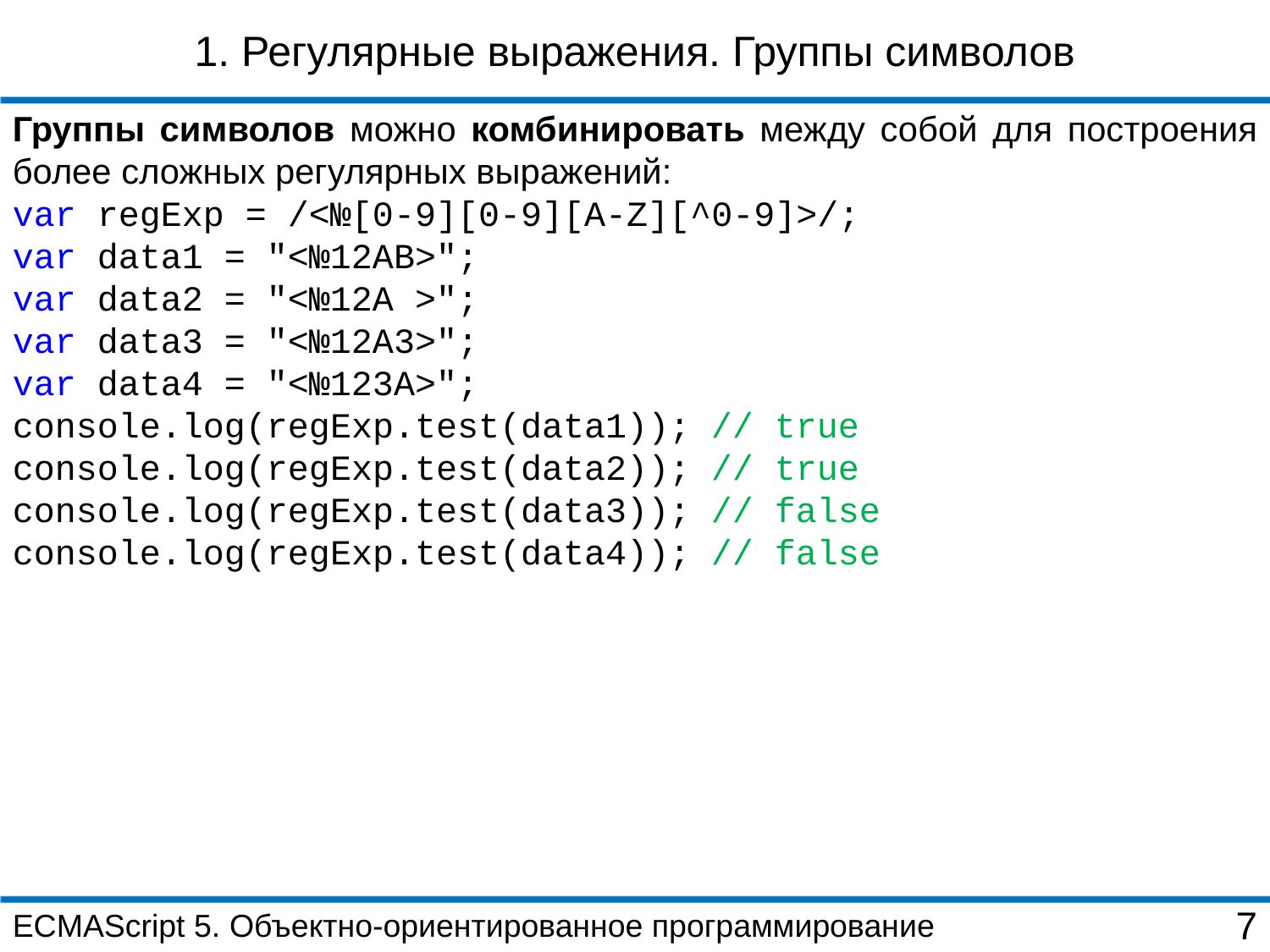

1. Регулярные выражения. Группы символов
Группы символов можно комбинировать между собой для построения более сложных регулярных выражений:
var regExp = /<№[0-9][0-9][A-Z][^0-9]>/;
var data1 = "<№12AB>";
var data2 = "<№12A >";
var data3 = "<№12A3>";
var data4 = "<№123A>";
console.log(regExp.test(data1)); // true
console.log(regExp.test(data2)); // true
console.log(regExp.test(data3)); // false
console.log(regExp.test(data4)); // false
ECMAScript 5. Объектно-ориентированное программирование
7